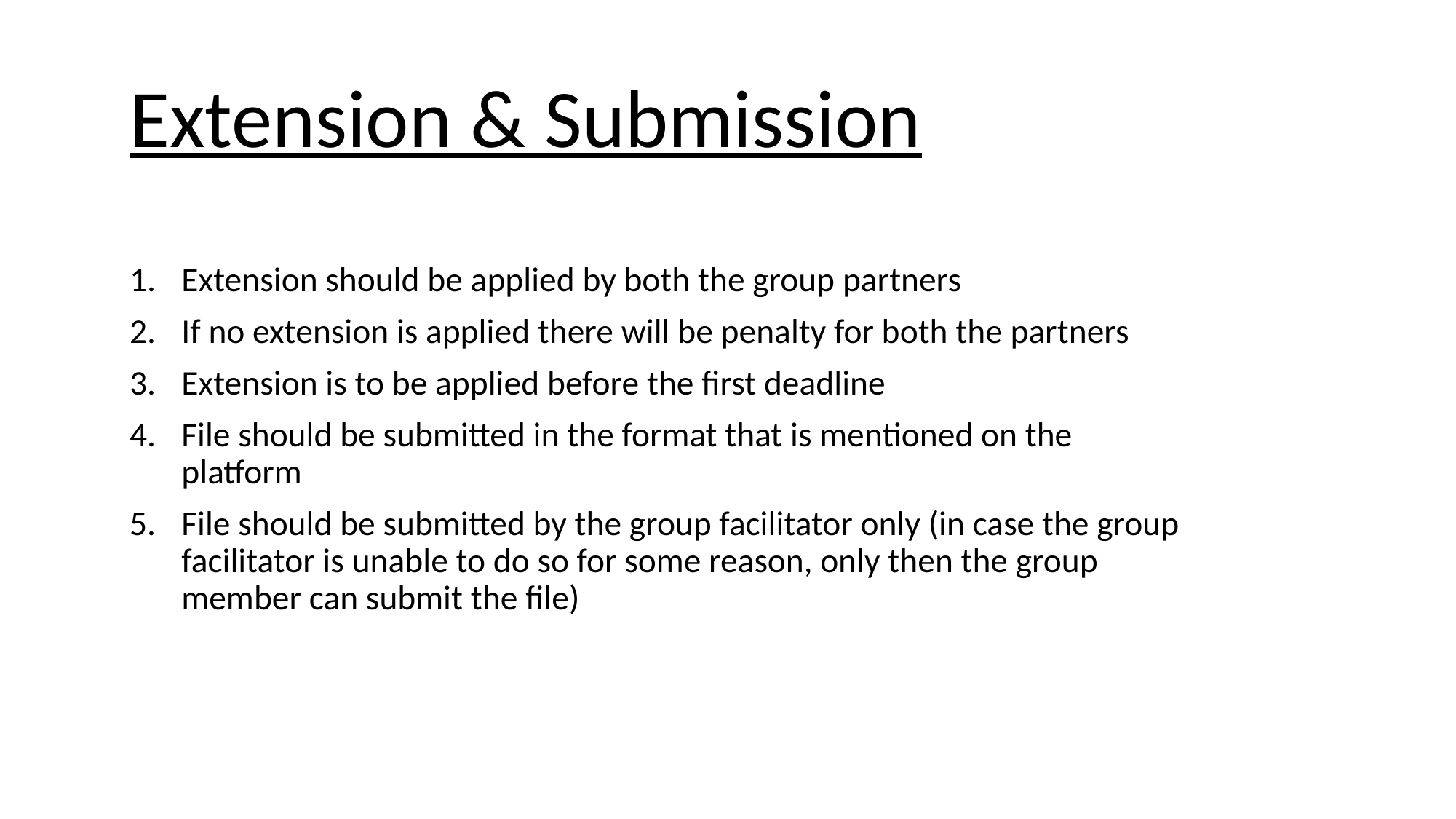

# Extension & Submission
Extension should be applied by both the group partners
If no extension is applied there will be penalty for both the partners
Extension is to be applied before the first deadline
File should be submitted in the format that is mentioned on the platform
File should be submitted by the group facilitator only (in case the group facilitator is unable to do so for some reason, only then the group member can submit the file)